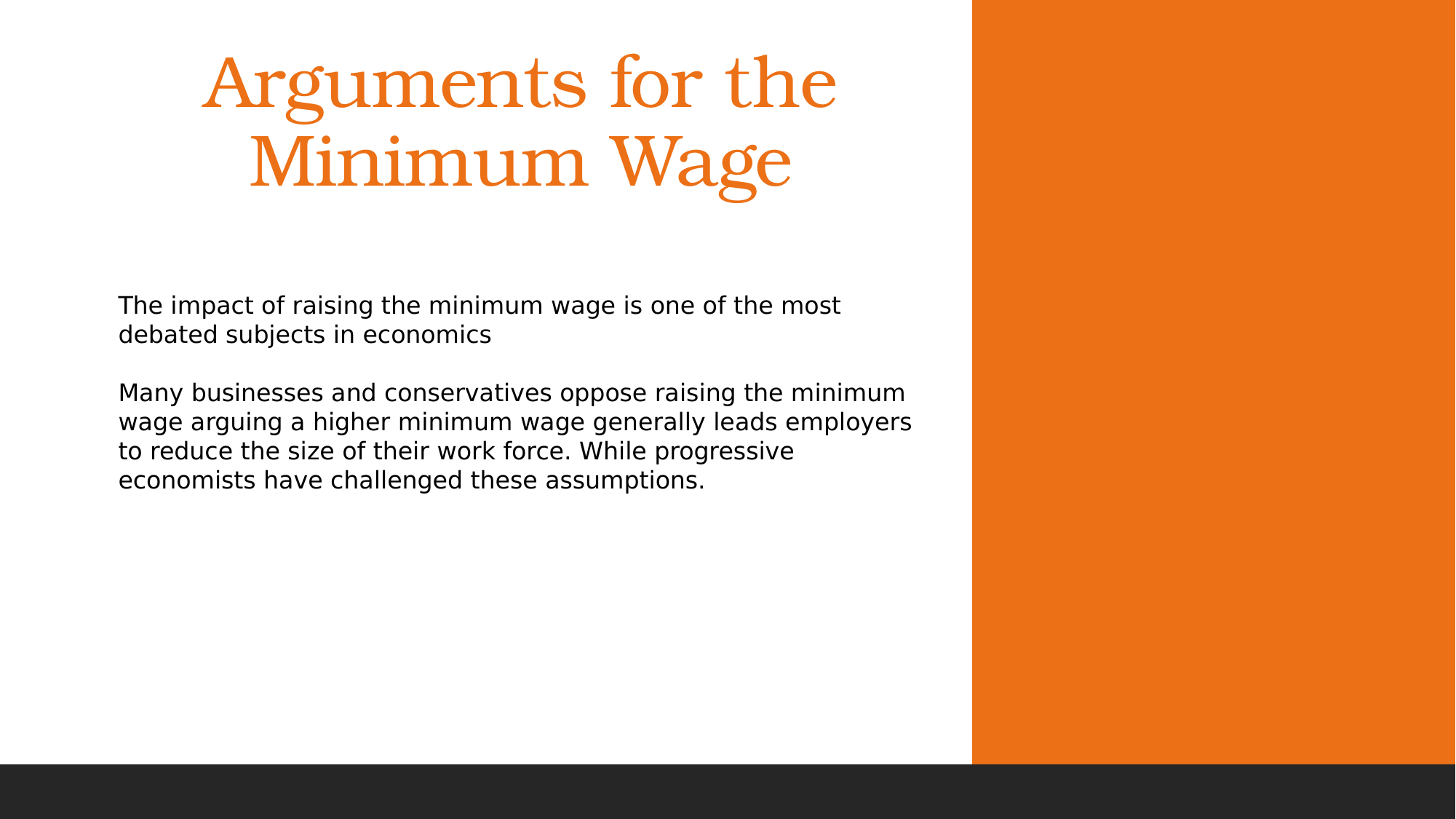

# Arguments for the Minimum Wage
The impact of raising the minimum wage is one of the most debated subjects in economics

Many businesses and conservatives oppose raising the minimum wage arguing a higher minimum wage generally leads employers to reduce the size of their work force. While progressive economists have challenged these assumptions.